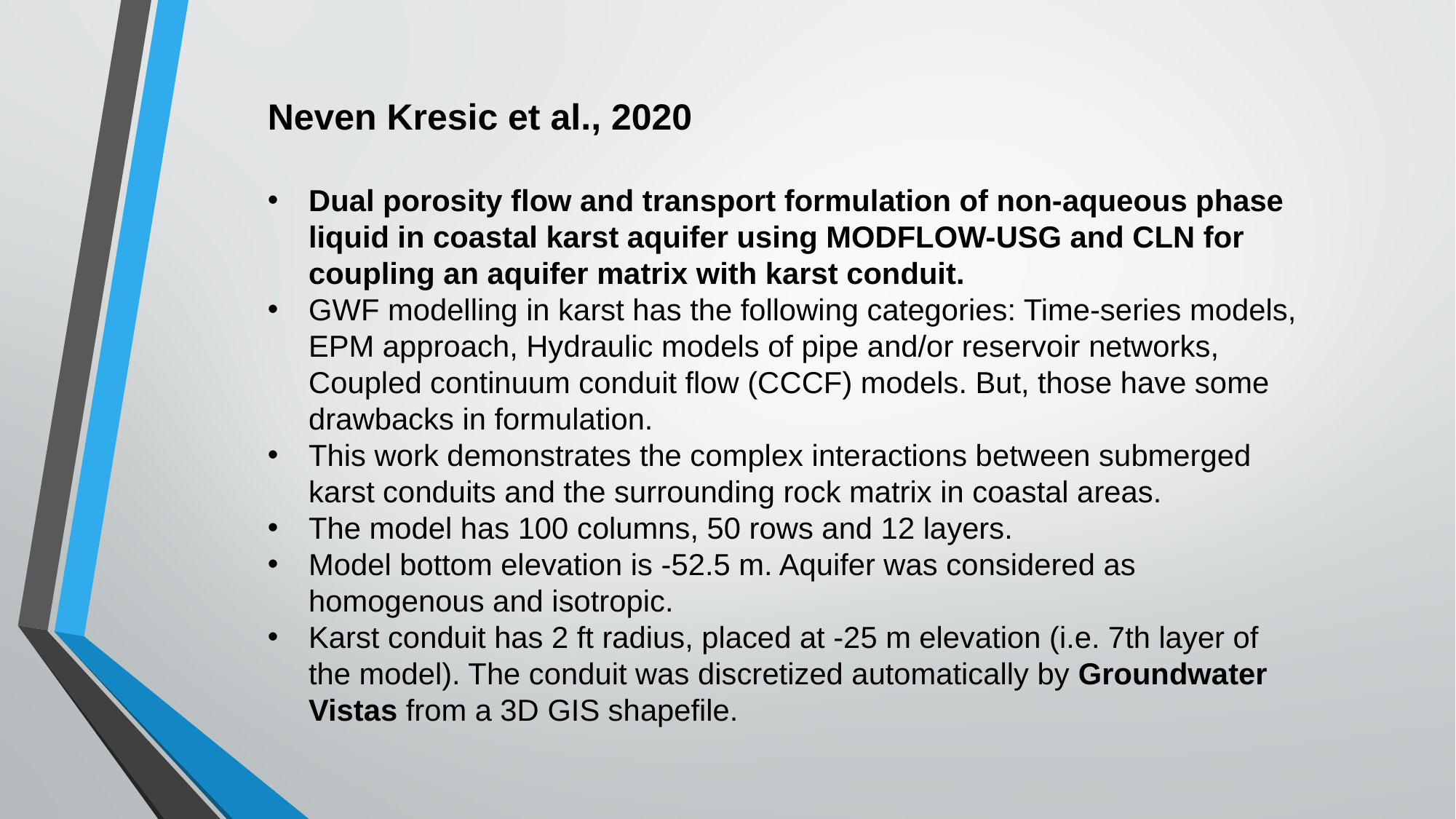

Neven Kresic et al., 2020

Dual porosity flow and transport formulation of non-aqueous phase liquid in coastal karst aquifer using MODFLOW-USG and CLN for coupling an aquifer matrix with karst conduit.
GWF modelling in karst has the following categories: Time-series models, EPM approach, Hydraulic models of pipe and/or reservoir networks, Coupled continuum conduit flow (CCCF) models. But, those have some drawbacks in formulation.
This work demonstrates the complex interactions between submerged karst conduits and the surrounding rock matrix in coastal areas.
The model has 100 columns, 50 rows and 12 layers.
Model bottom elevation is -52.5 m. Aquifer was considered as homogenous and isotropic.
Karst conduit has 2 ft radius, placed at -25 m elevation (i.e. 7th layer of the model). The conduit was discretized automatically by Groundwater Vistas from a 3D GIS shapefile.